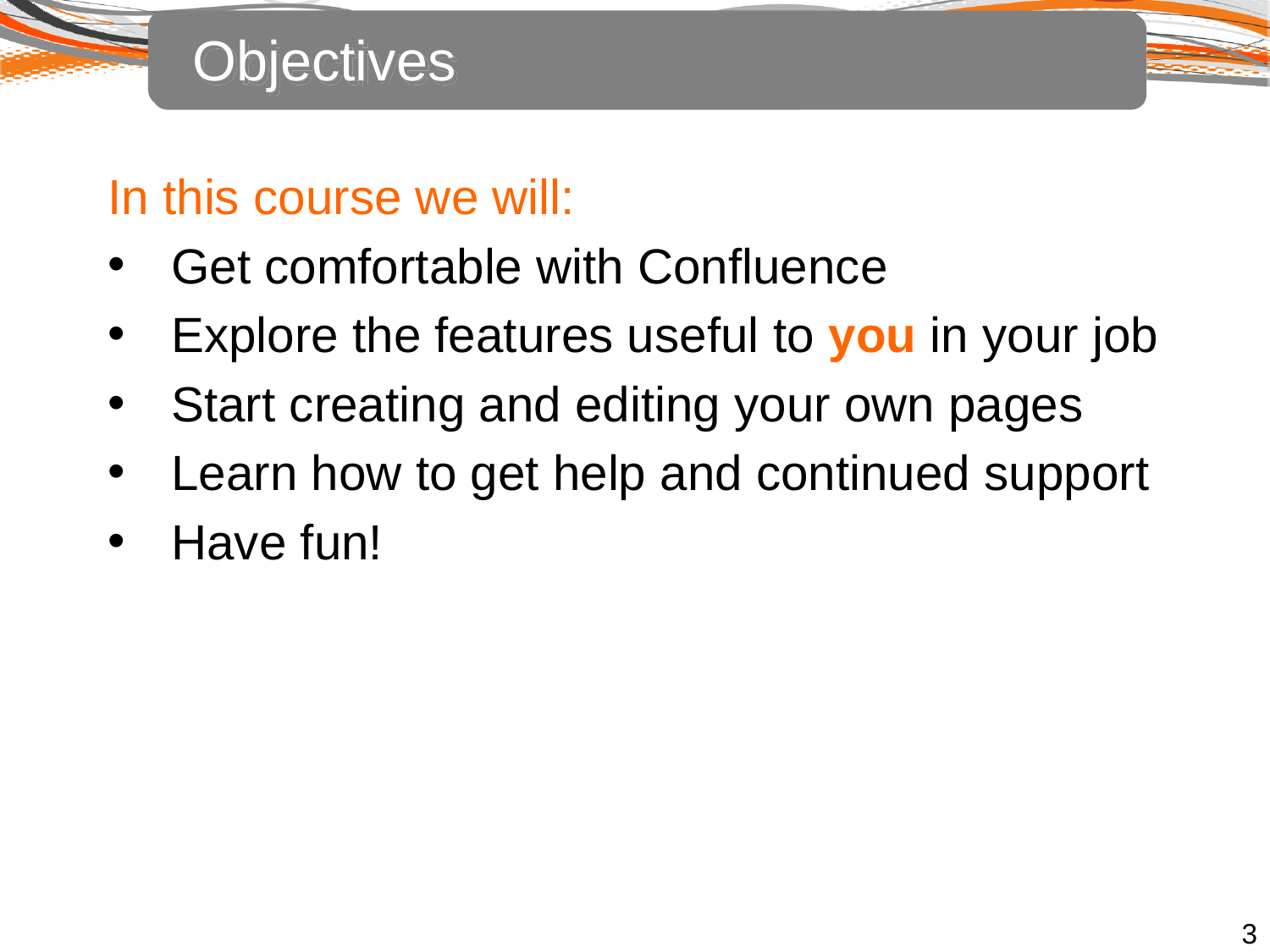

# Objectives
In this course we will:
Get comfortable with Confluence
Explore the features useful to you in your job
Start creating and editing your own pages
Learn how to get help and continued support
Have fun!